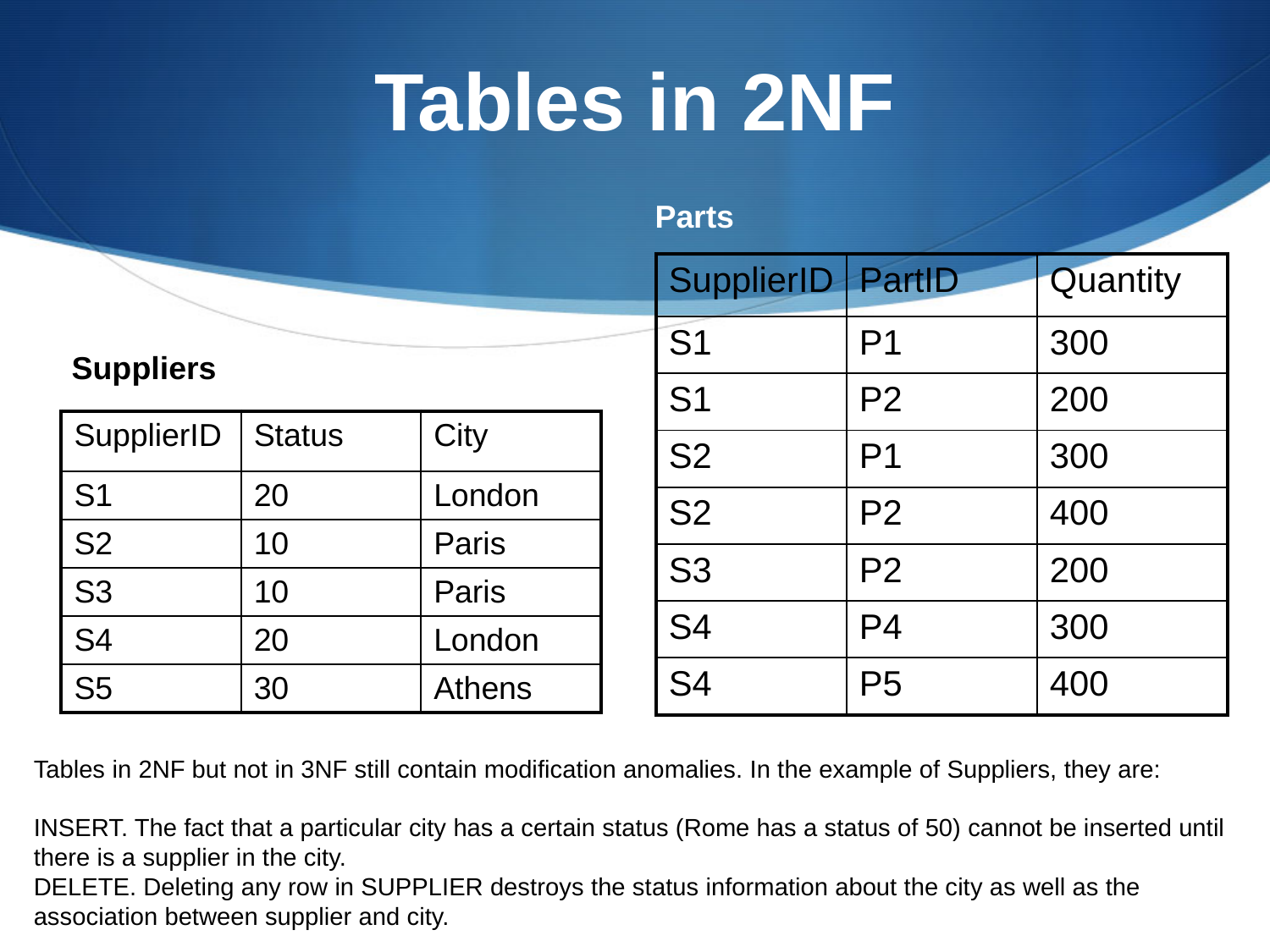

# Tables in 2NF
Parts
| SupplierID | PartID | Quantity |
| --- | --- | --- |
| S1 | P1 | 300 |
| S1 | P2 | 200 |
| S2 | P1 | 300 |
| S2 | P2 | 400 |
| S3 | P2 | 200 |
| S4 | P4 | 300 |
| S4 | P5 | 400 |
Suppliers
| SupplierID | Status | City |
| --- | --- | --- |
| S1 | 20 | London |
| S2 | 10 | Paris |
| S3 | 10 | Paris |
| S4 | 20 | London |
| S5 | 30 | Athens |
Tables in 2NF but not in 3NF still contain modification anomalies. In the example of Suppliers, they are:

INSERT. The fact that a particular city has a certain status (Rome has a status of 50) cannot be inserted until there is a supplier in the city.
DELETE. Deleting any row in SUPPLIER destroys the status information about the city as well as the association between supplier and city.